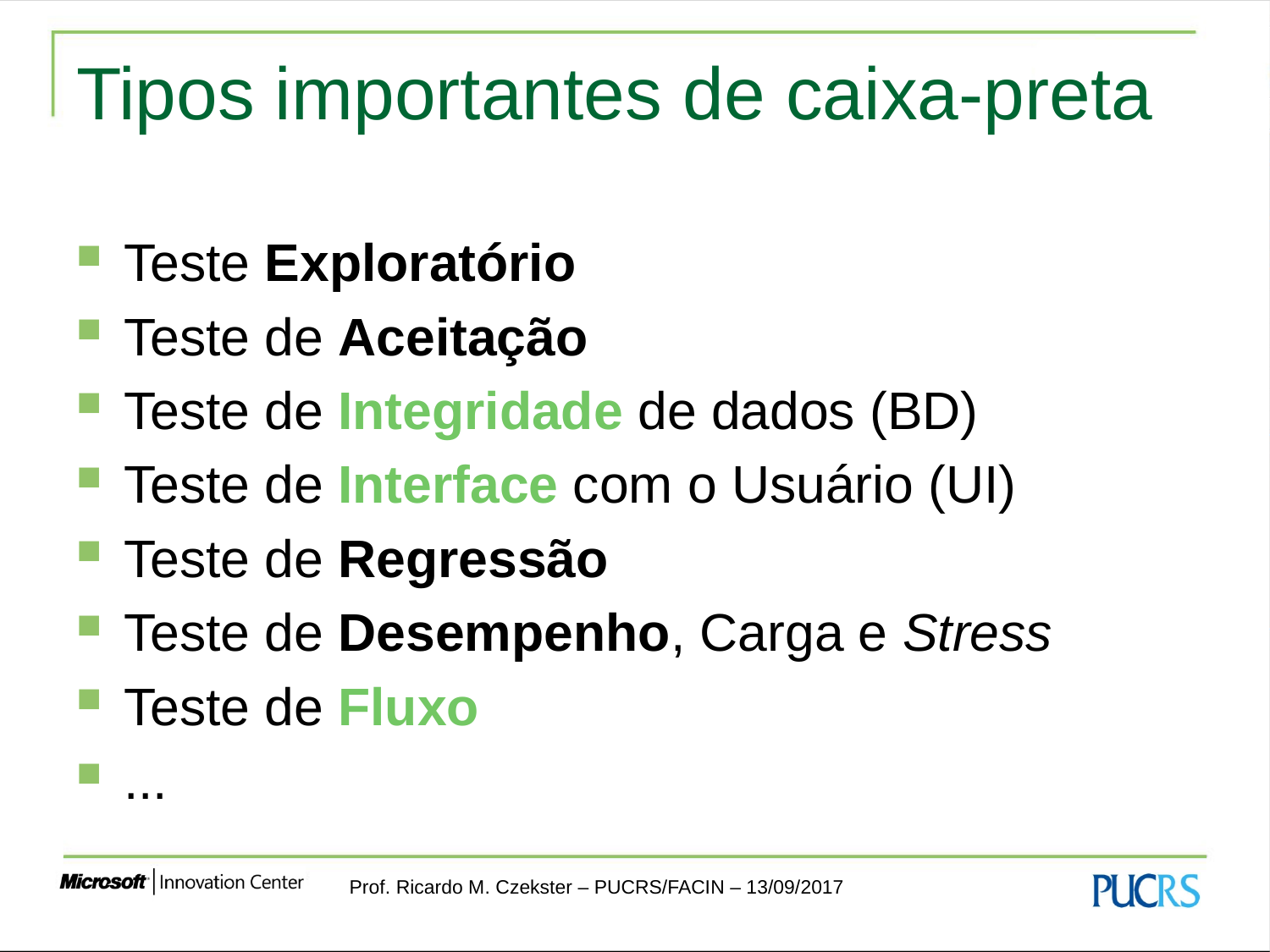

# Tipos importantes de caixa-preta
Teste Exploratório
Teste de Aceitação
Teste de Integridade de dados (BD)
Teste de Interface com o Usuário (UI)
Teste de Regressão
Teste de Desempenho, Carga e Stress
Teste de Fluxo
...